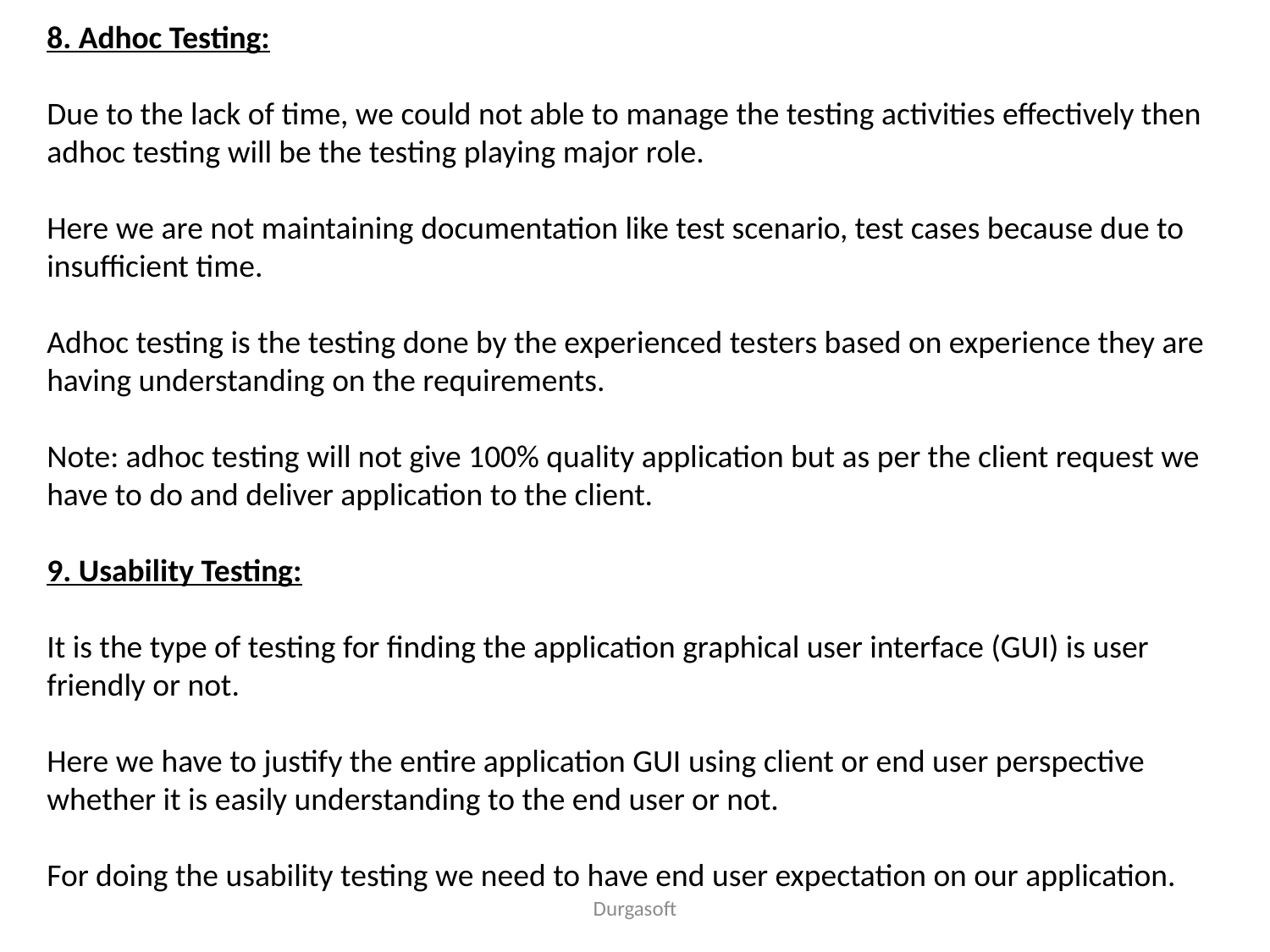

8. Adhoc Testing:

Due to the lack of time, we could not able to manage the testing activities effectively then adhoc testing will be the testing playing major role.

Here we are not maintaining documentation like test scenario, test cases because due to insufficient time.

Adhoc testing is the testing done by the experienced testers based on experience they are having understanding on the requirements.

Note: adhoc testing will not give 100% quality application but as per the client request we have to do and deliver application to the client.

9. Usability Testing:

It is the type of testing for finding the application graphical user interface (GUI) is user friendly or not.

Here we have to justify the entire application GUI using client or end user perspective whether it is easily understanding to the end user or not.

For doing the usability testing we need to have end user expectation on our application.
Durgasoft